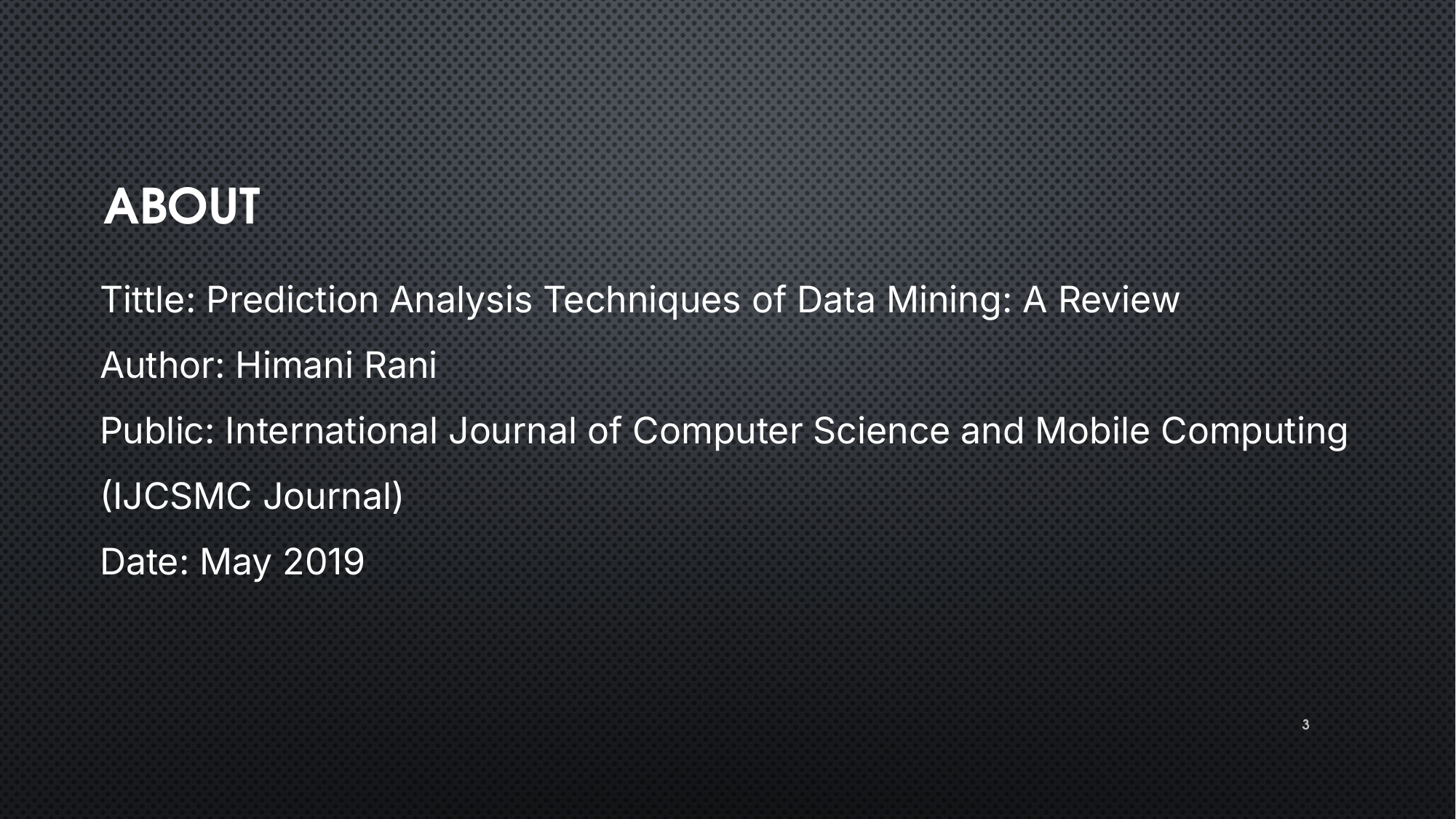

About
Tittle: Prediction Analysis Techniques of Data Mining: A Review
Author: Himani Rani
Public: International Journal of Computer Science and Mobile Computing (IJCSMC Journal)
Date: May 2019

3